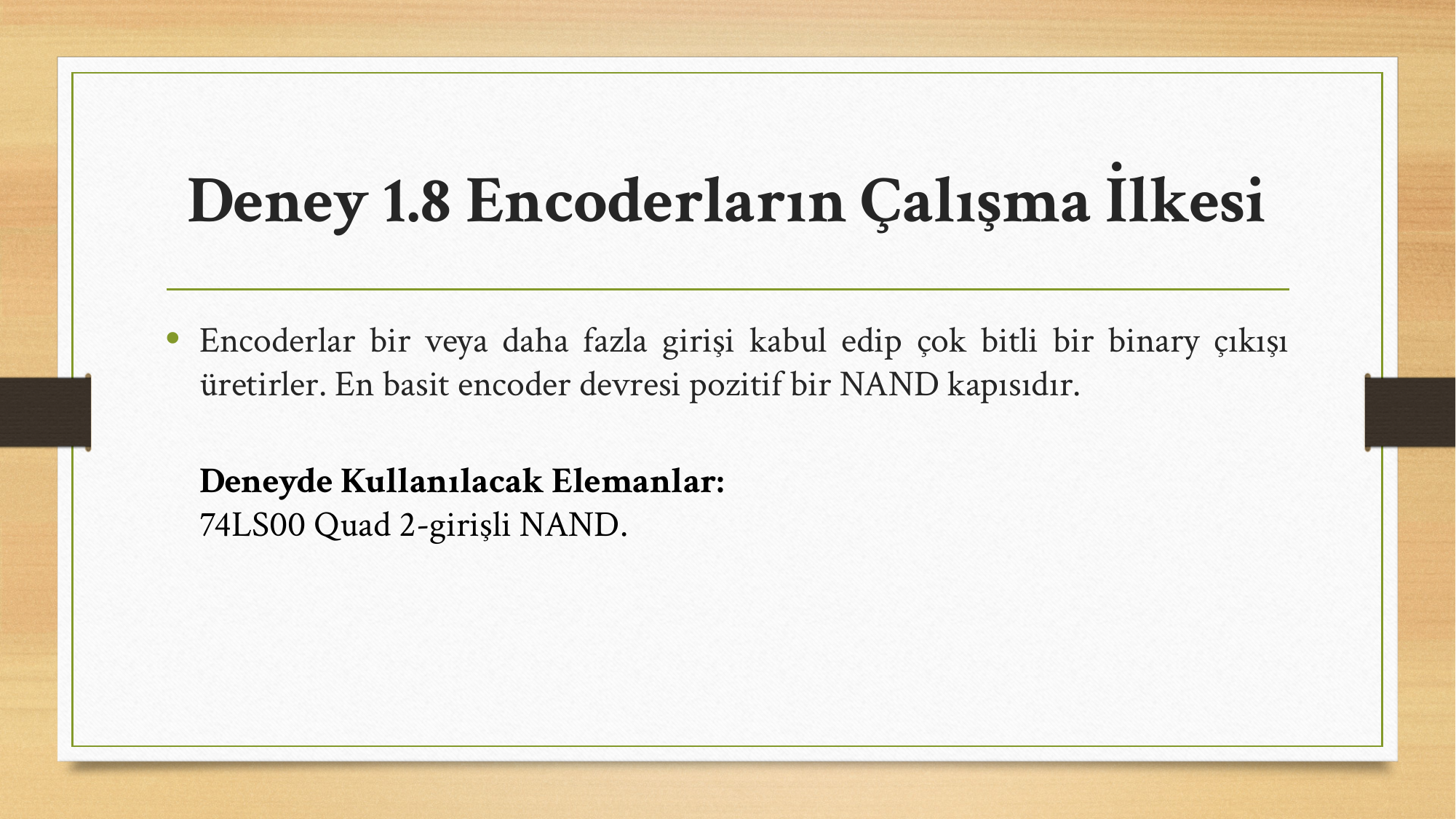

# Deney 1.8 Encoderların Çalışma İlkesi
Encoderlar bir veya daha fazla girişi kabul edip çok bitli bir binary çıkışı üretirler. En basit encoder devresi pozitif bir NAND kapısıdır.
Deneyde Kullanılacak Elemanlar:
74LS00 Quad 2-girişli NAND.